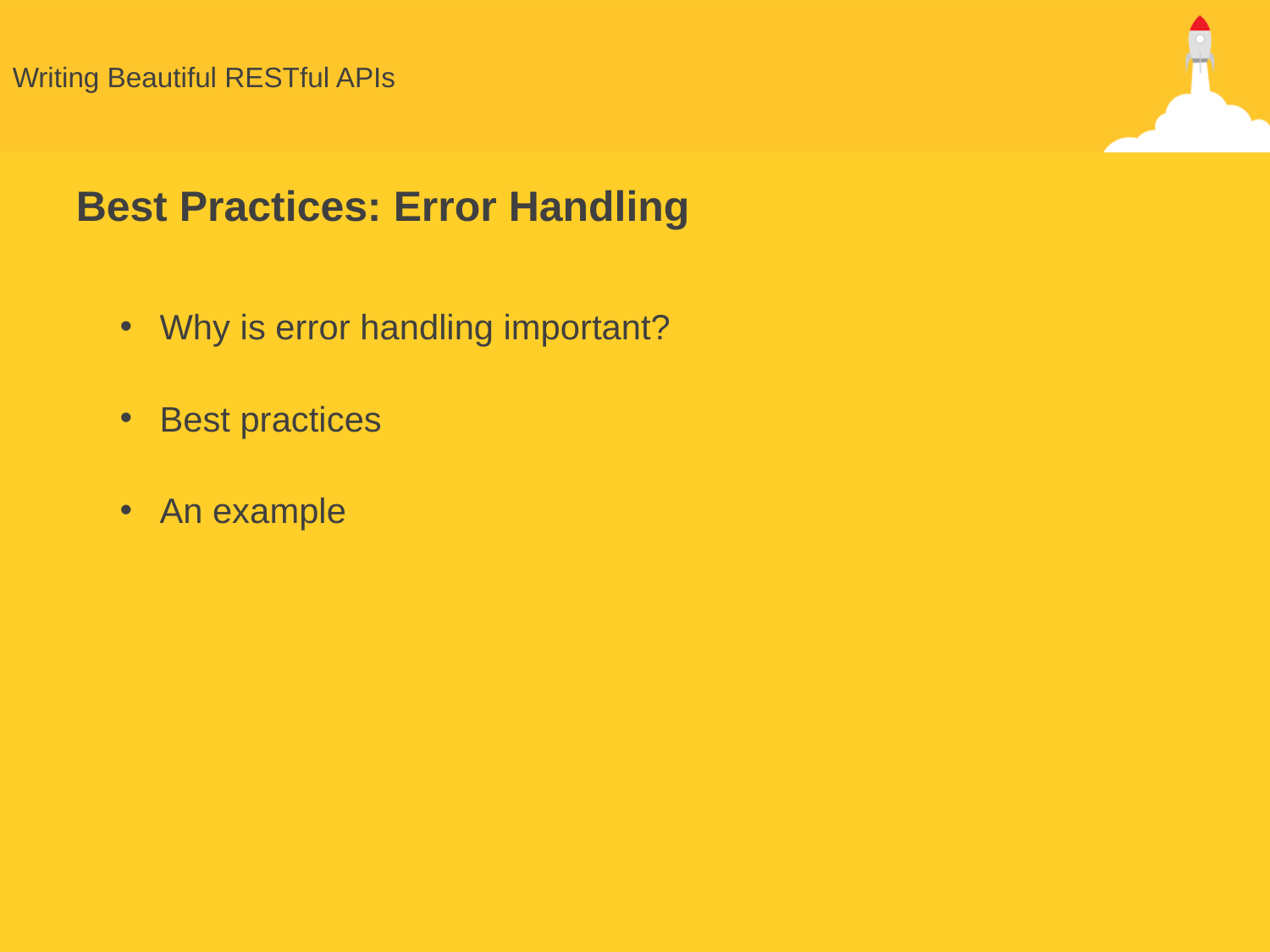

# Writing Beautiful RESTful APIs
Best Practices: Error Handling
Why is error handling important?
Best practices
An example